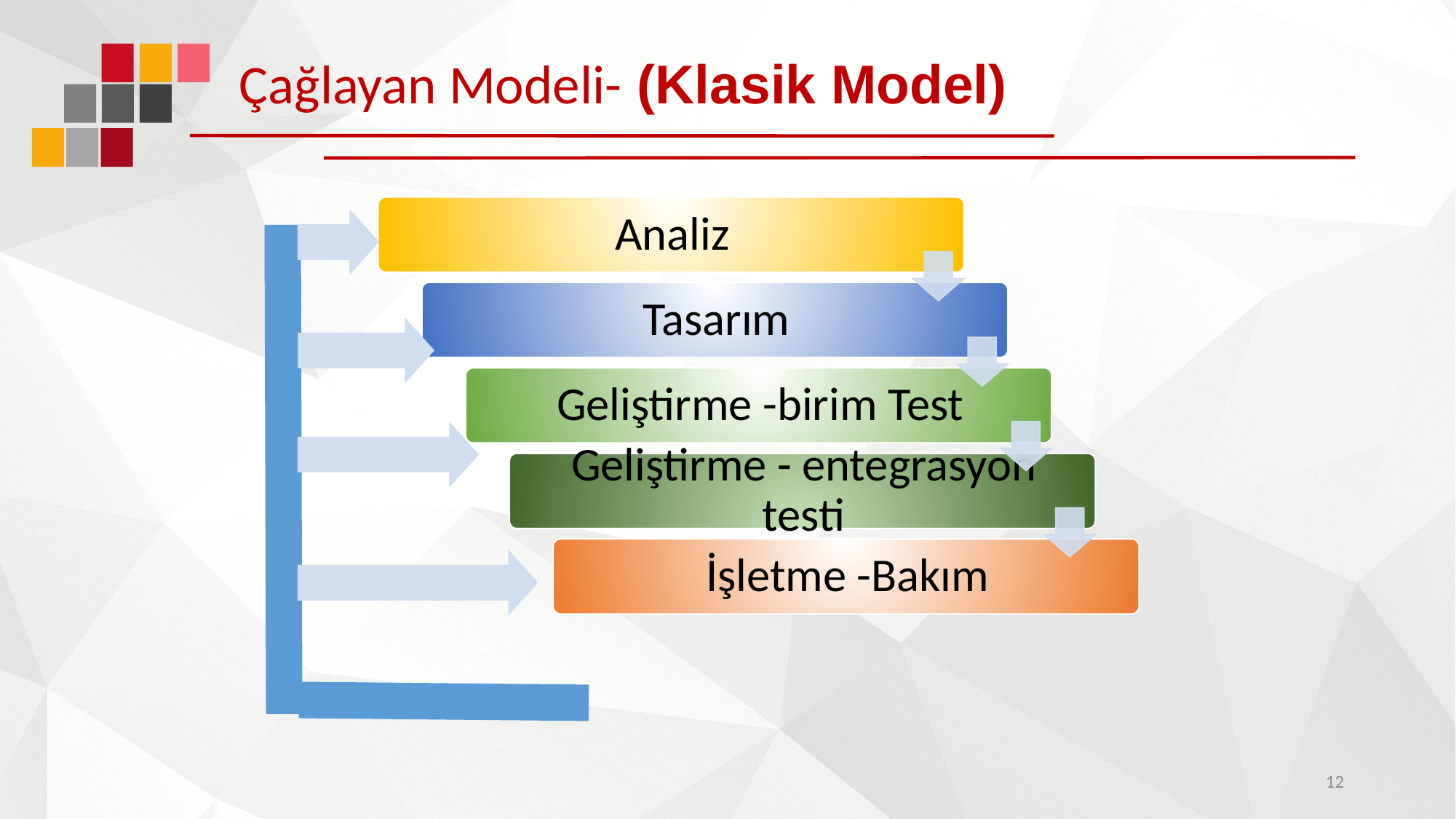

# Çağlayan Modeli- (Klasik Model)
Analiz
Tasarım
Geliştirme -birim Test
Geliştirme - entegrasyon testi
İşletme -Bakım

12